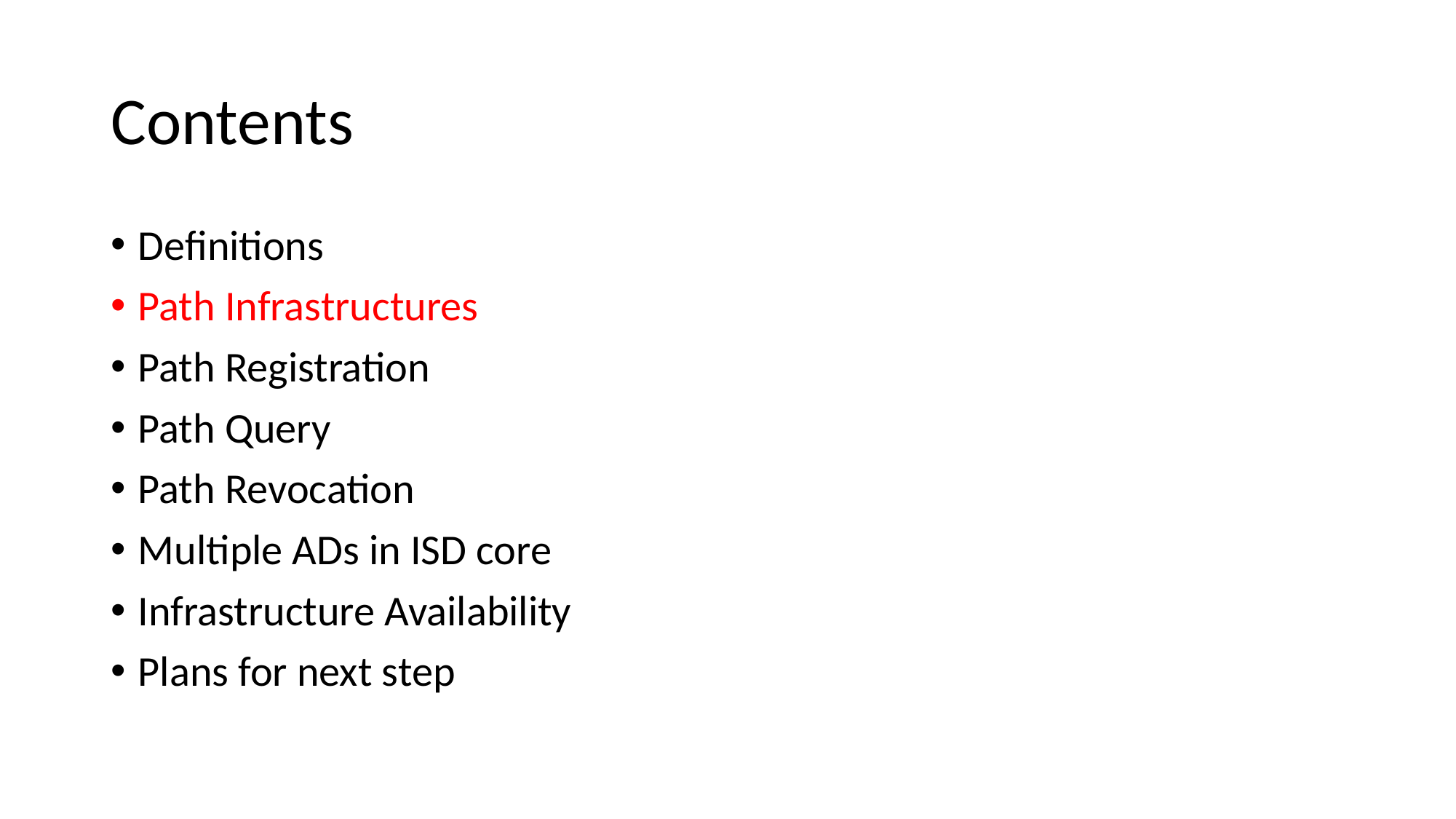

# Contents
Definitions
Path Infrastructures
Path Registration
Path Query
Path Revocation
Multiple ADs in ISD core
Infrastructure Availability
Plans for next step